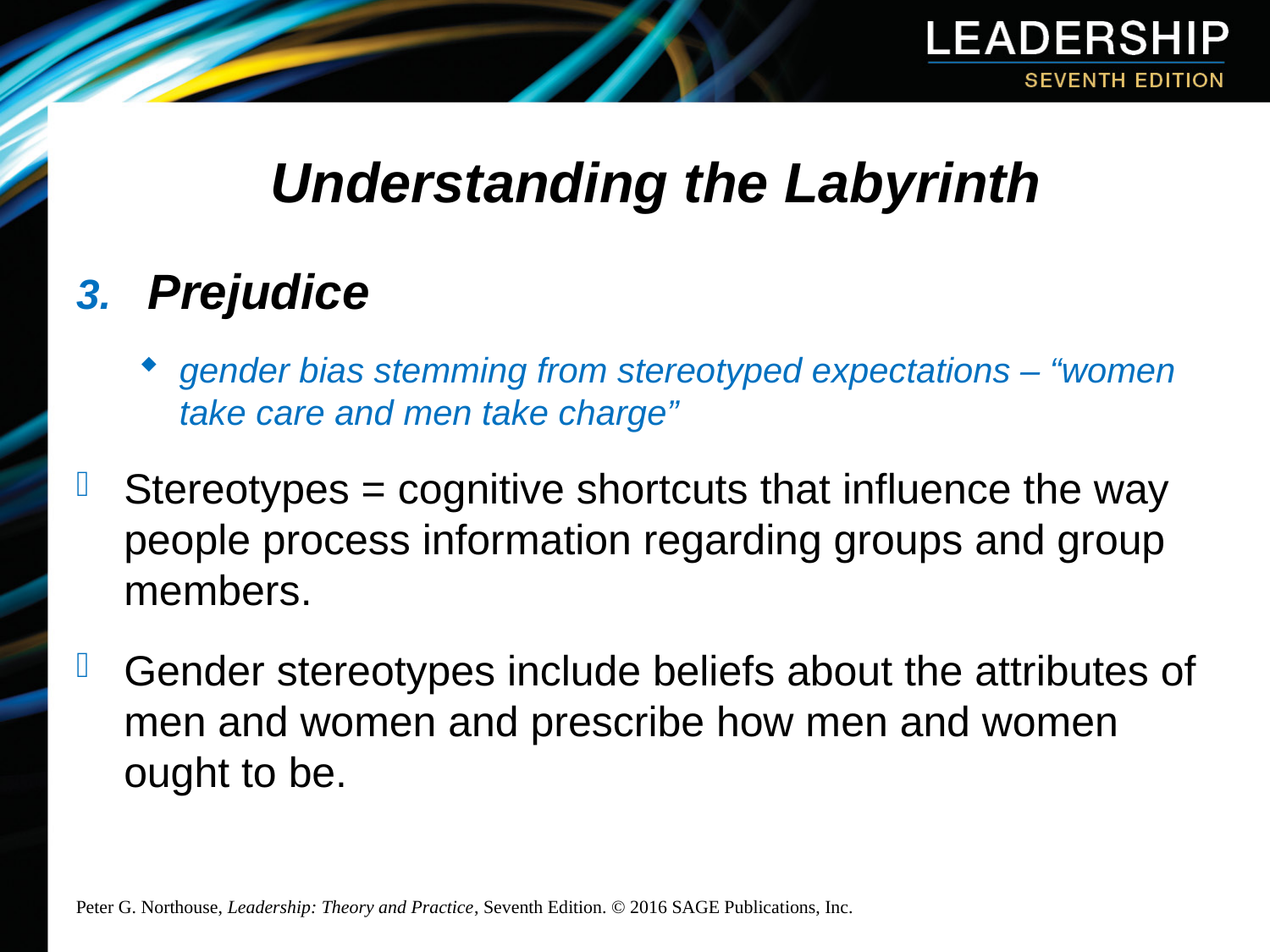

# Understanding the Labyrinth
Prejudice
gender bias stemming from stereotyped expectations – “women take care and men take charge”
Stereotypes = cognitive shortcuts that influence the way people process information regarding groups and group members.
Gender stereotypes include beliefs about the attributes of men and women and prescribe how men and women ought to be.
Peter G. Northouse, Leadership: Theory and Practice, Seventh Edition. © 2016 SAGE Publications, Inc.